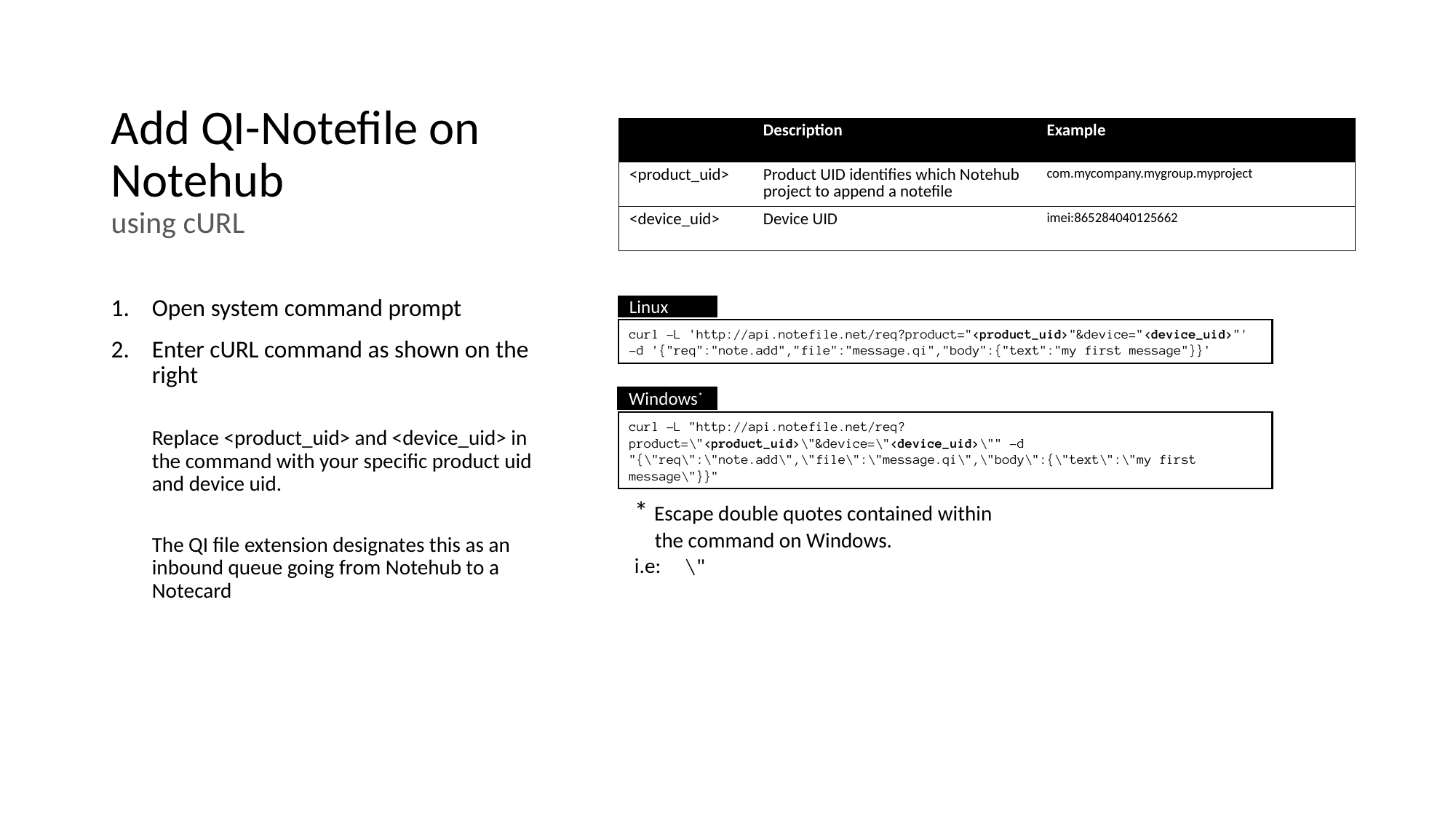

# Add QI-Notefile on Notehub using cURL
|  | Description | Example |
| --- | --- | --- |
| <product\_uid> | Product UID identifies which Notehub project to append a notefile | com.mycompany.mygroup.myproject |
| <device\_uid> | Device UID | imei:865284040125662 |

Open system command prompt
Enter cURL command as shown on the right

Replace <product_uid> and <device_uid> in the command with your specific product uid and device uid.

The QI file extension designates this as an inbound queue going from Notehub to a Notecard

Linux
curl -L 'http://api.notefile.net/req?product="<product_uid>"&device="<device_uid>"' -d '{"req":"note.add","file":"message.qi","body":{"text":"my first message"}}'
Windows*
curl -L "http://api.notefile.net/req?product=\"<product_uid>\"&device=\"<device_uid>\"" -d "{\"req\":\"note.add\",\"file\":\"message.qi\",\"body\":{\"text\":\"my first message\"}}"
* Escape double quotes contained within the command on Windows.
i.e:     \"